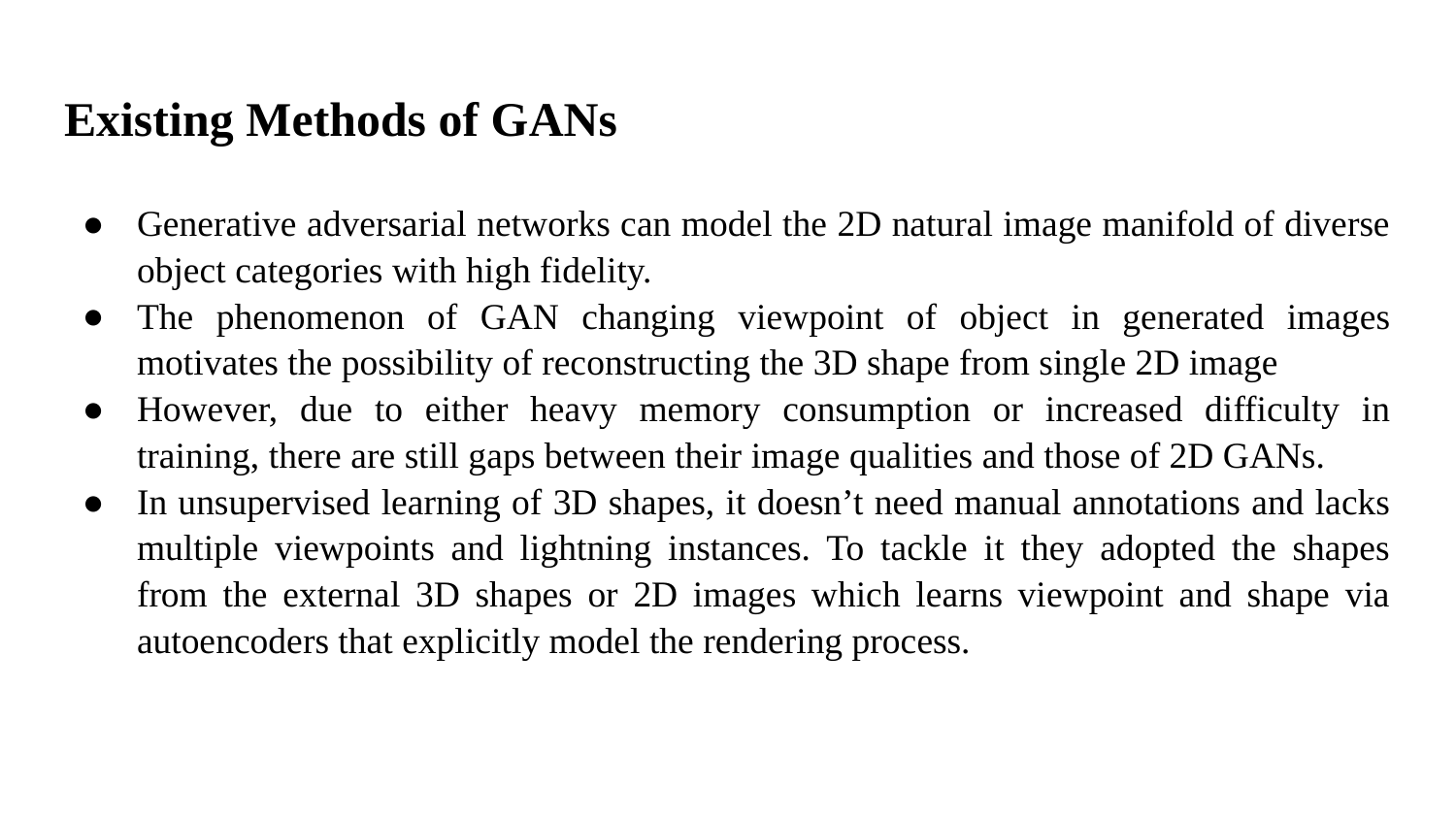

# Existing Methods of GANs

Generative adversarial networks can model the 2D natural image manifold of diverse object categories with high fidelity.
The phenomenon of GAN changing viewpoint of object in generated images motivates the possibility of reconstructing the 3D shape from single 2D image
However, due to either heavy memory consumption or increased difficulty in training, there are still gaps between their image qualities and those of 2D GANs.
In unsupervised learning of 3D shapes, it doesn’t need manual annotations and lacks multiple viewpoints and lightning instances. To tackle it they adopted the shapes from the external 3D shapes or 2D images which learns viewpoint and shape via autoencoders that explicitly model the rendering process.